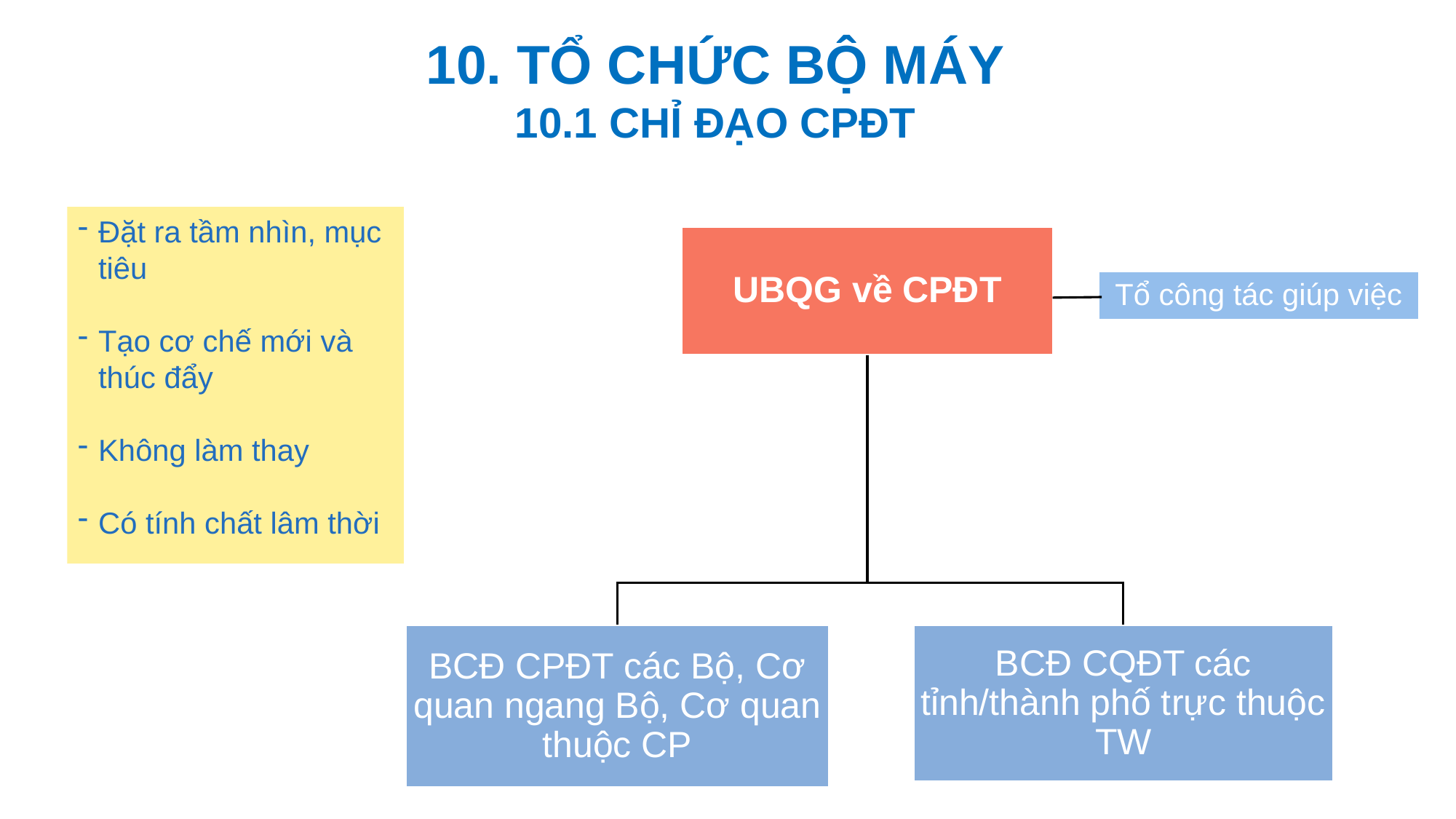

10. TỔ CHỨC BỘ MÁY
10.1 CHỈ ĐẠO CPĐT
UBQG về CPĐT
BCĐ CPĐT các Bộ, Cơ quan ngang Bộ, Cơ quan thuộc CP
BCĐ CQĐT các tỉnh/thành phố trực thuộc TW
Tổ công tác giúp việc
Đặt ra tầm nhìn, mục tiêu
Tạo cơ chế mới và thúc đẩy
Không làm thay
Có tính chất lâm thời